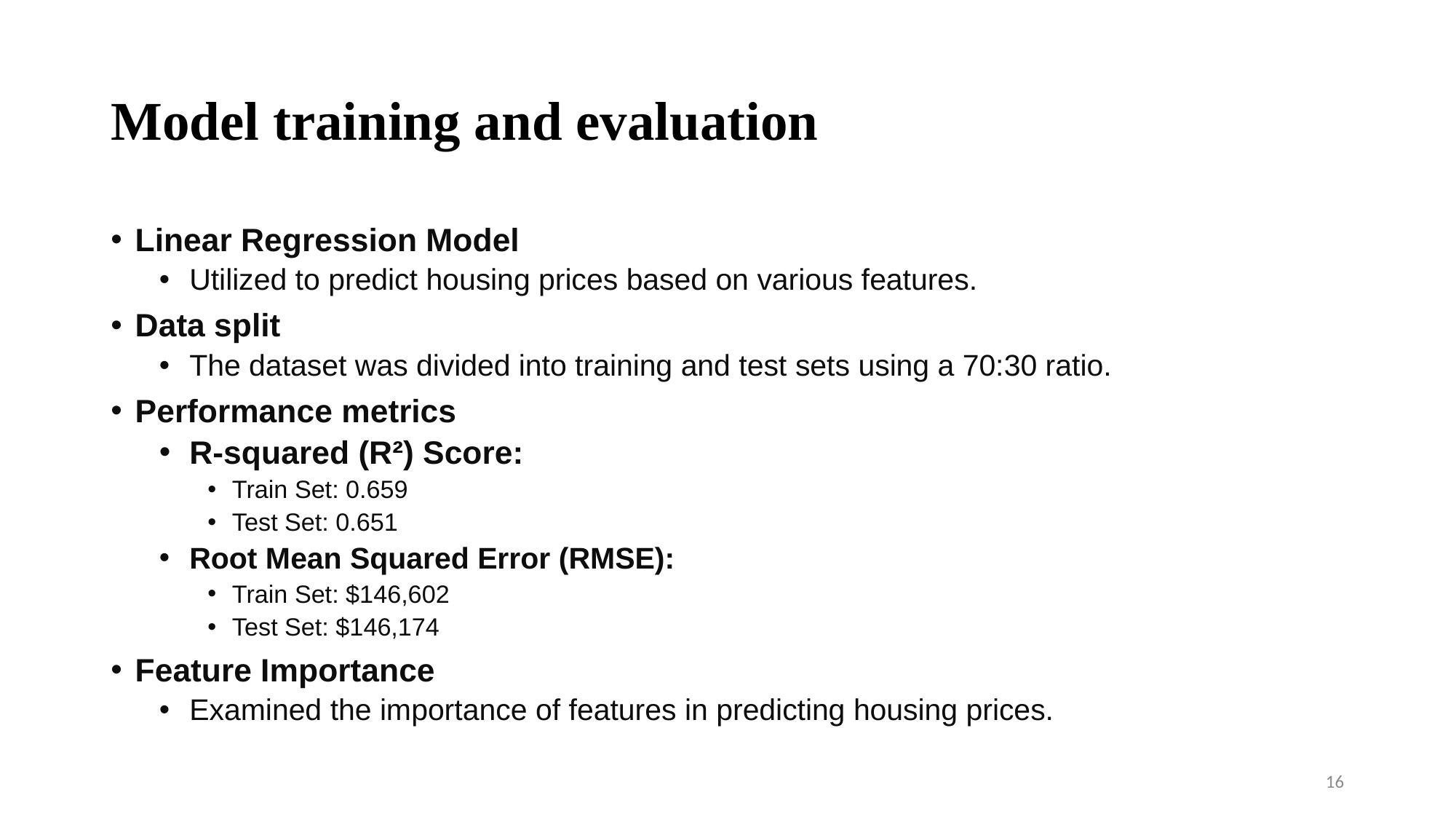

# Model training and evaluation
Linear Regression Model
Utilized to predict housing prices based on various features.
Data split
The dataset was divided into training and test sets using a 70:30 ratio.
Performance metrics
R-squared (R²) Score:
Train Set: 0.659
Test Set: 0.651
Root Mean Squared Error (RMSE):
Train Set: $146,602
Test Set: $146,174
Feature Importance
Examined the importance of features in predicting housing prices.
16